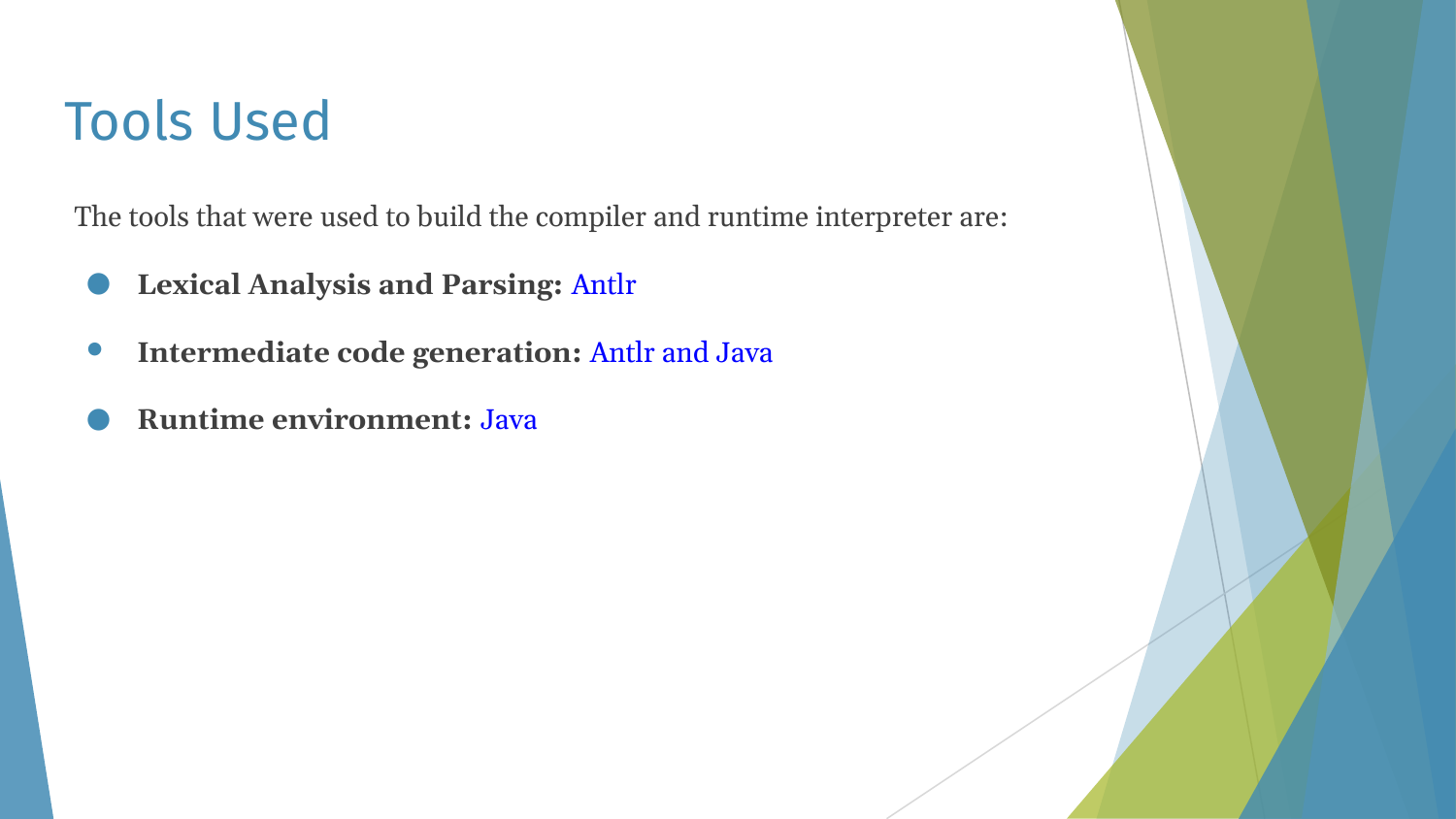

# Tools Used
The tools that were used to build the compiler and runtime interpreter are:

Lexical Analysis and Parsing: Antlr

Intermediate code generation: Antlr and Java

Runtime environment: Java